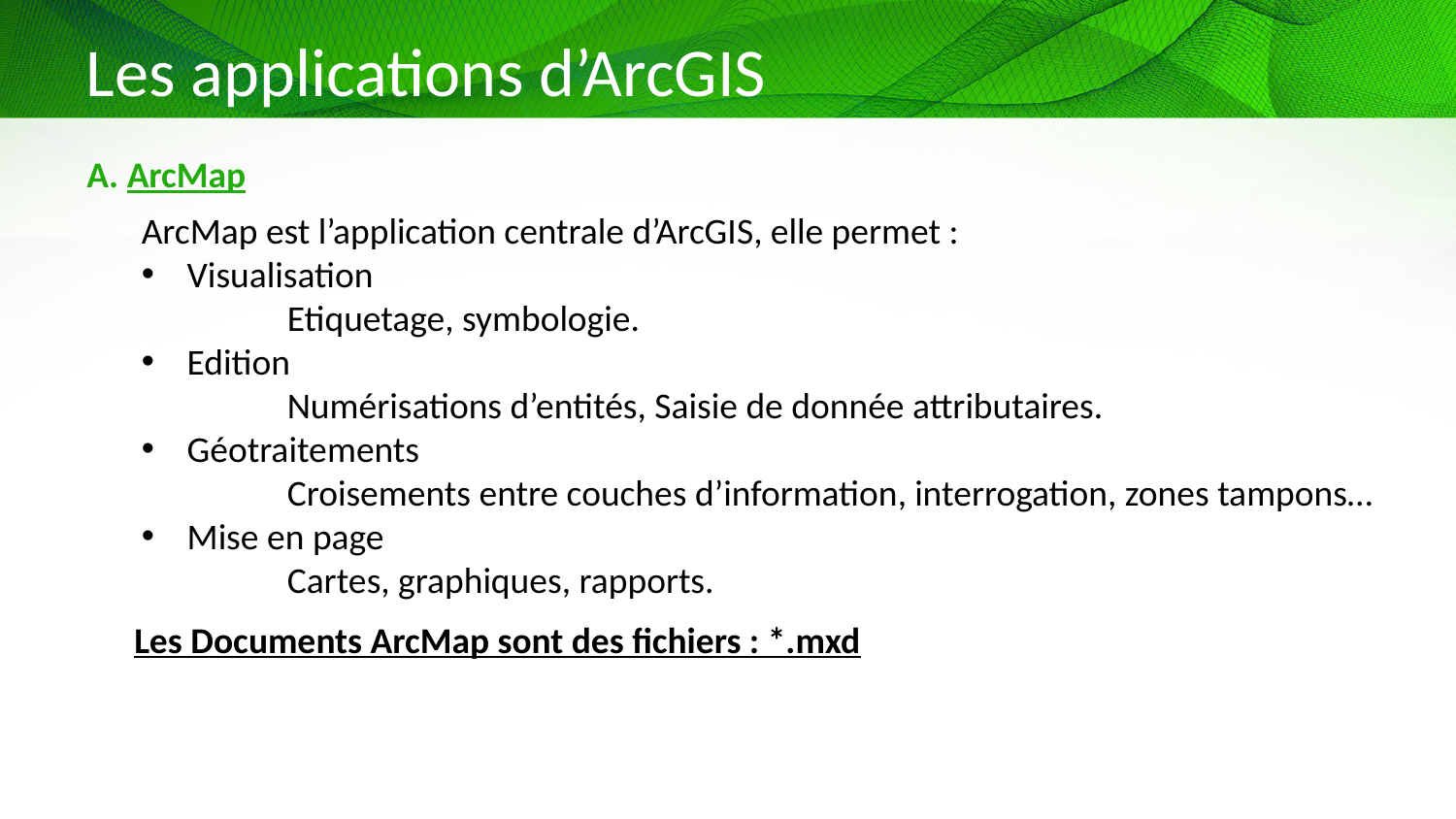

# Les applications d’ArcGIS
A. ArcMap
ArcMap est l’application centrale d’ArcGIS, elle permet :
Visualisation
	Etiquetage, symbologie.
Edition
	Numérisations d’entités, Saisie de donnée attributaires.
Géotraitements
	Croisements entre couches d’information, interrogation, zones tampons…
Mise en page
	Cartes, graphiques, rapports.
Les Documents ArcMap sont des fichiers : *.mxd